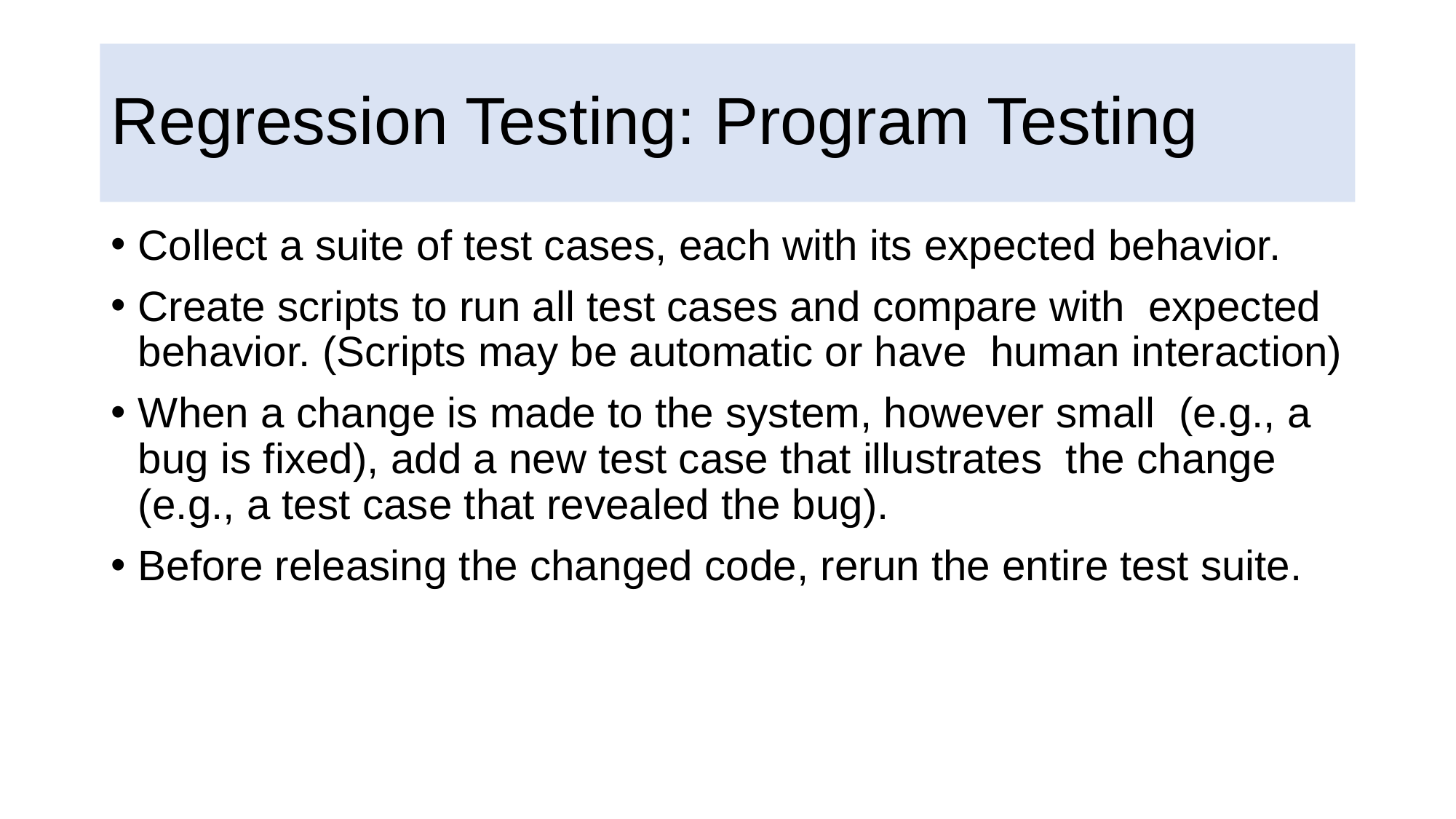

# Regression Testing: Program Testing
Collect a suite of test cases, each with its expected behavior.
Create scripts to run all test cases and compare with  expected behavior. (Scripts may be automatic or have  human interaction)
When a change is made to the system, however small  (e.g., a bug is fixed), add a new test case that illustrates  the change (e.g., a test case that revealed the bug).
Before releasing the changed code, rerun the entire test suite.